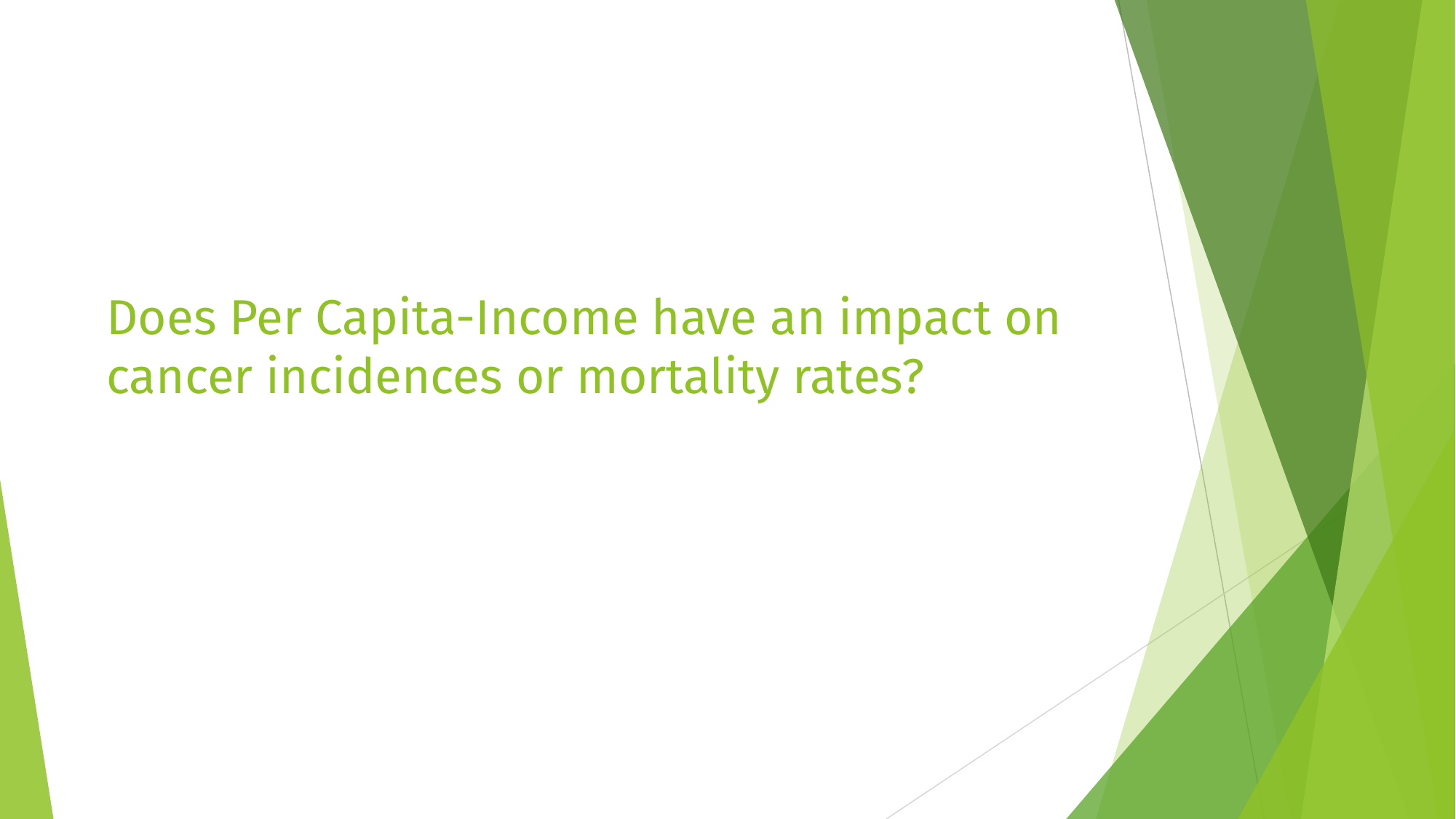

# Does Per Capita-Income have an impact on cancer incidences or mortality rates?